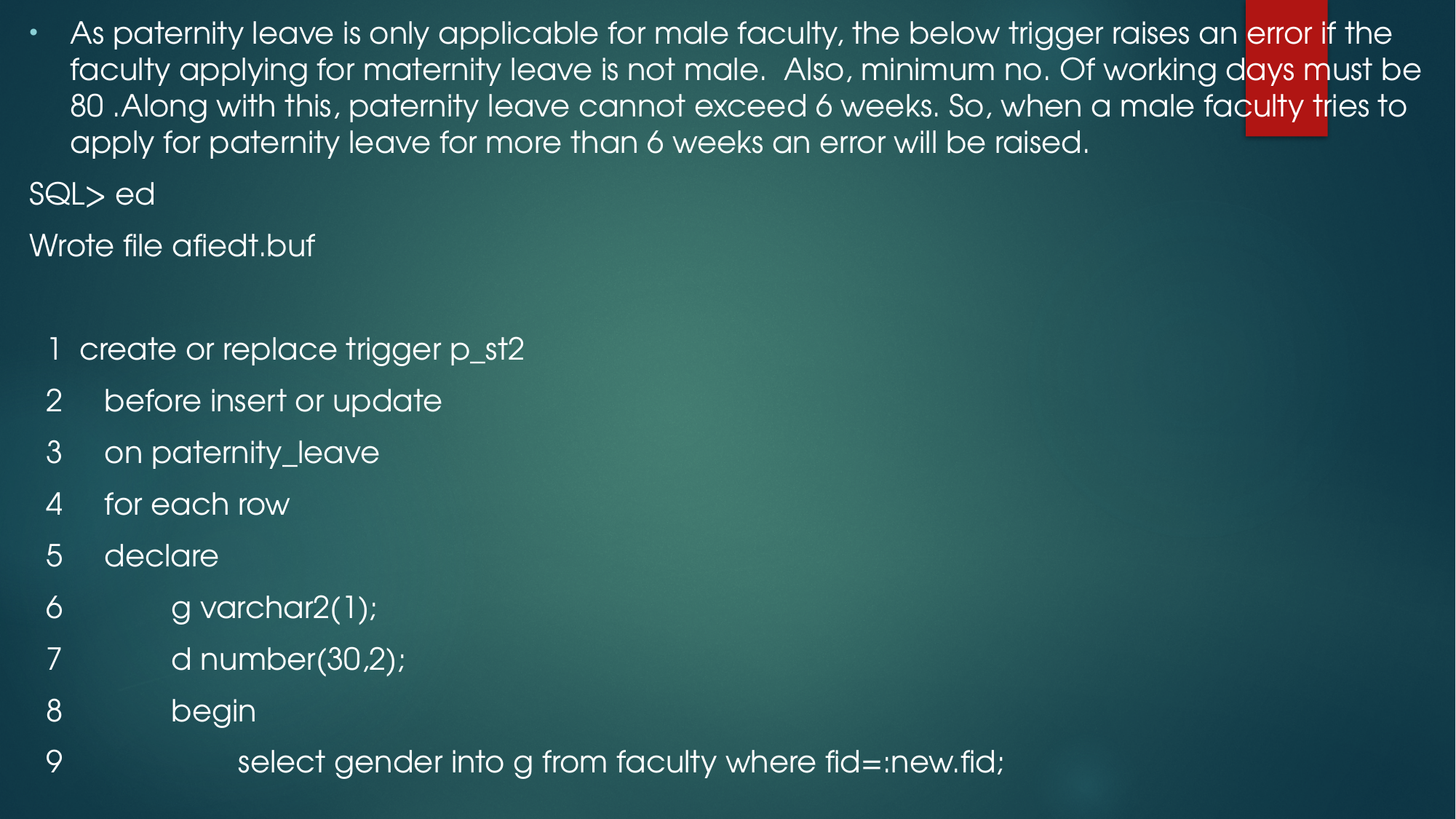

As paternity leave is only applicable for male faculty, the below trigger raises an error if the faculty applying for maternity leave is not male.  Also, minimum no. Of working days must be 80 .Along with this, paternity leave cannot exceed 6 weeks. So, when a male faculty tries to apply for paternity leave for more than 6 weeks an error will be raised.
SQL> ed
Wrote file afiedt.buf

  1  create or replace trigger p_st2
  2     before insert or update
  3     on paternity_leave
  4     for each row
  5     declare
  6             g varchar2(1);
  7             d number(30,2);
  8             begin
  9                     select gender into g from faculty where fid=:new.fid;